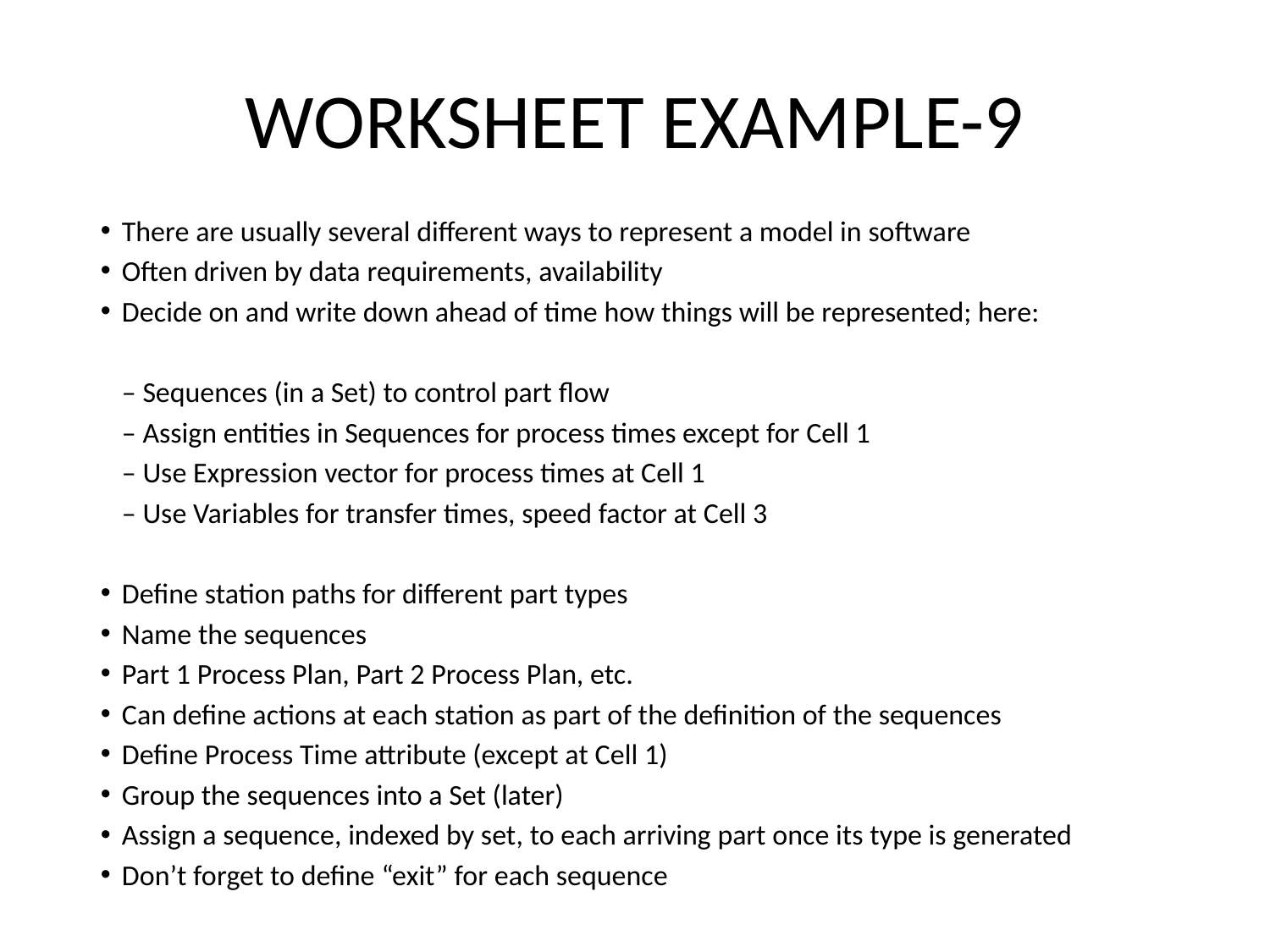

# WORKSHEET EXAMPLE-9
There are usually several different ways to represent a model in software
Often driven by data requirements, availability
Decide on and write down ahead of time how things will be represented; here:

	– Sequences (in a Set) to control part flow
	– Assign entities in Sequences for process times except for Cell 1
	– Use Expression vector for process times at Cell 1
	– Use Variables for transfer times, speed factor at Cell 3

Define station paths for different part types
Name the sequences
Part 1 Process Plan, Part 2 Process Plan, etc.
Can define actions at each station as part of the definition of the sequences
Define Process Time attribute (except at Cell 1)
Group the sequences into a Set (later)
Assign a sequence, indexed by set, to each arriving part once its type is generated
Don’t forget to define “exit” for each sequence